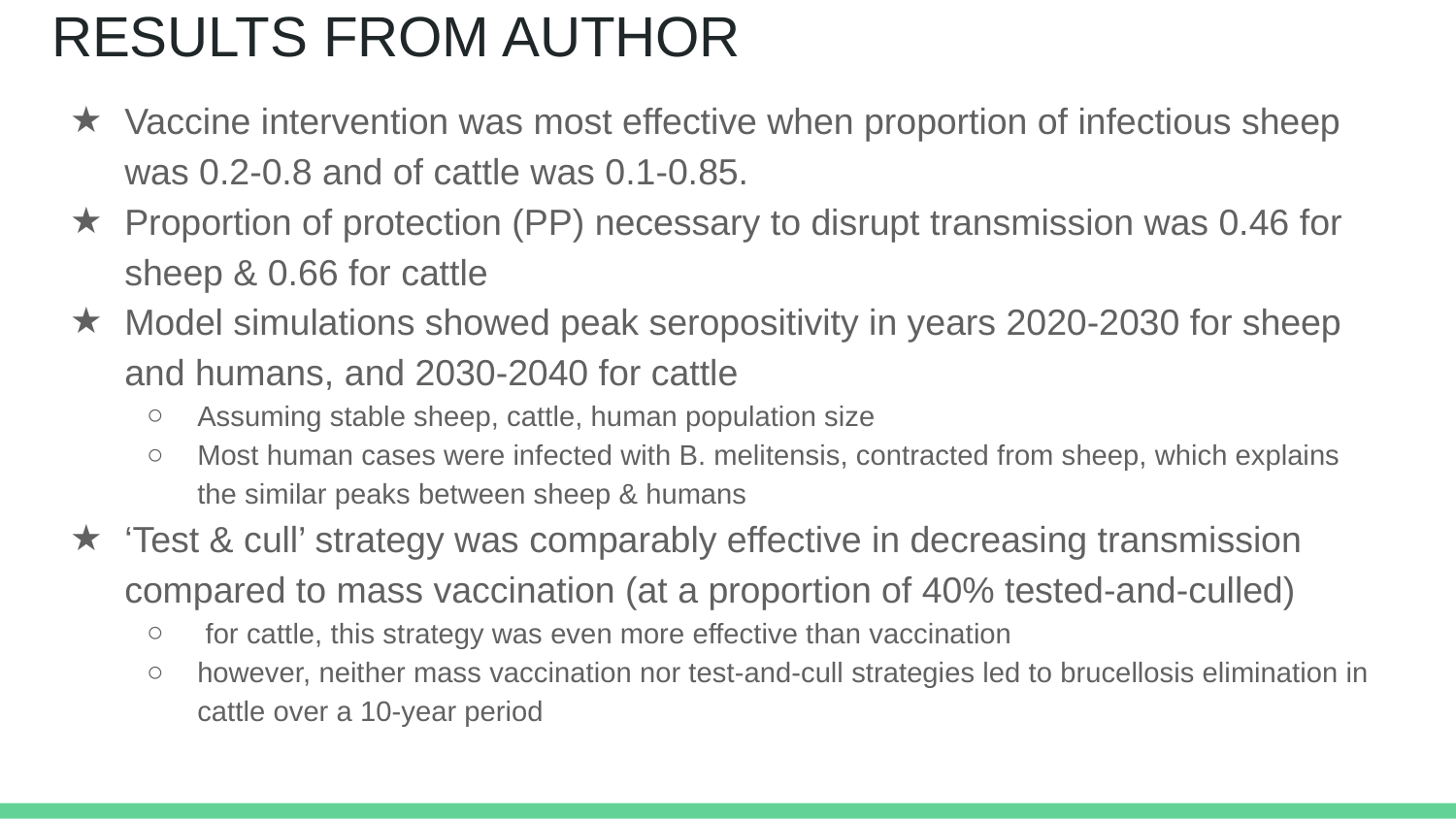

# RESULTS FROM AUTHOR
Vaccine intervention was most effective when proportion of infectious sheep was 0.2-0.8 and of cattle was 0.1-0.85.
Proportion of protection (PP) necessary to disrupt transmission was 0.46 for sheep & 0.66 for cattle
Model simulations showed peak seropositivity in years 2020-2030 for sheep and humans, and 2030-2040 for cattle
Assuming stable sheep, cattle, human population size
Most human cases were infected with B. melitensis, contracted from sheep, which explains the similar peaks between sheep & humans
‘Test & cull’ strategy was comparably effective in decreasing transmission compared to mass vaccination (at a proportion of 40% tested-and-culled)
 for cattle, this strategy was even more effective than vaccination
however, neither mass vaccination nor test-and-cull strategies led to brucellosis elimination in cattle over a 10-year period